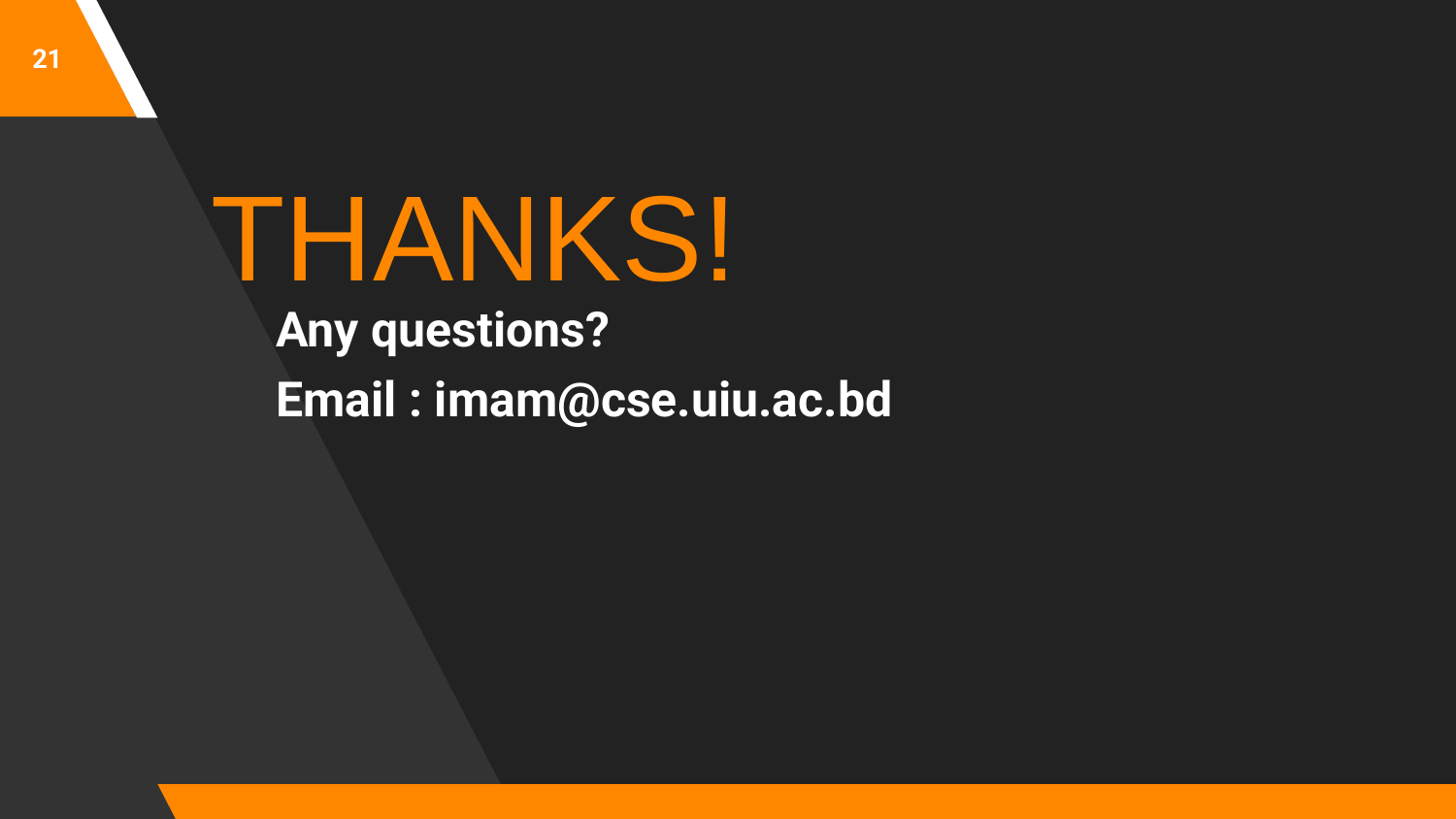

21
THANKS!
Any questions?
Email : imam@cse.uiu.ac.bd